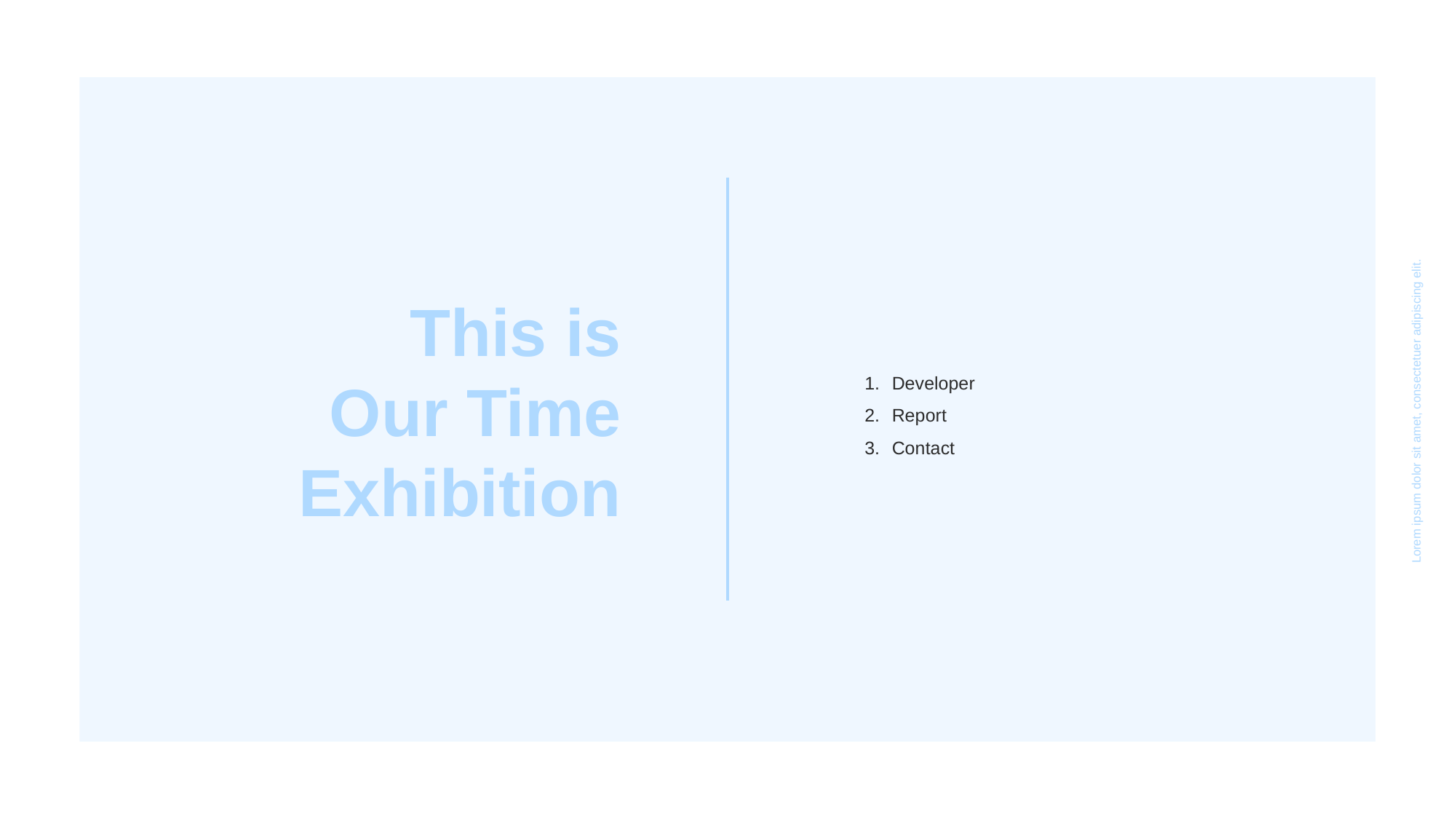

This is
Our Time
Exhibition
Developer
Report
Contact
Lorem ipsum dolor sit amet, consectetuer adipiscing elit.